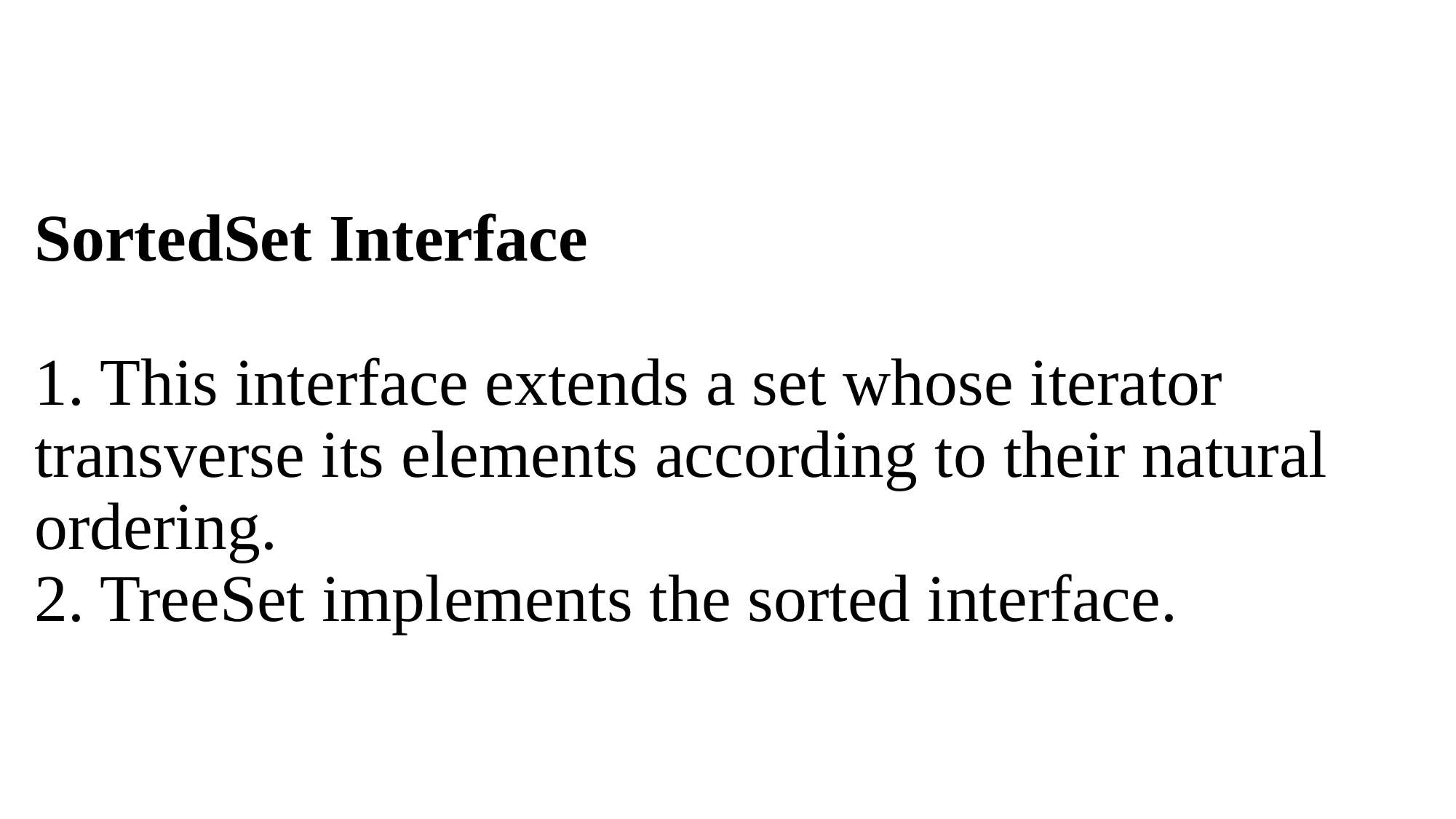

# SortedSet Interface 1. This interface extends a set whose iterator transverse its elements according to their natural ordering. 2. TreeSet implements the sorted interface.